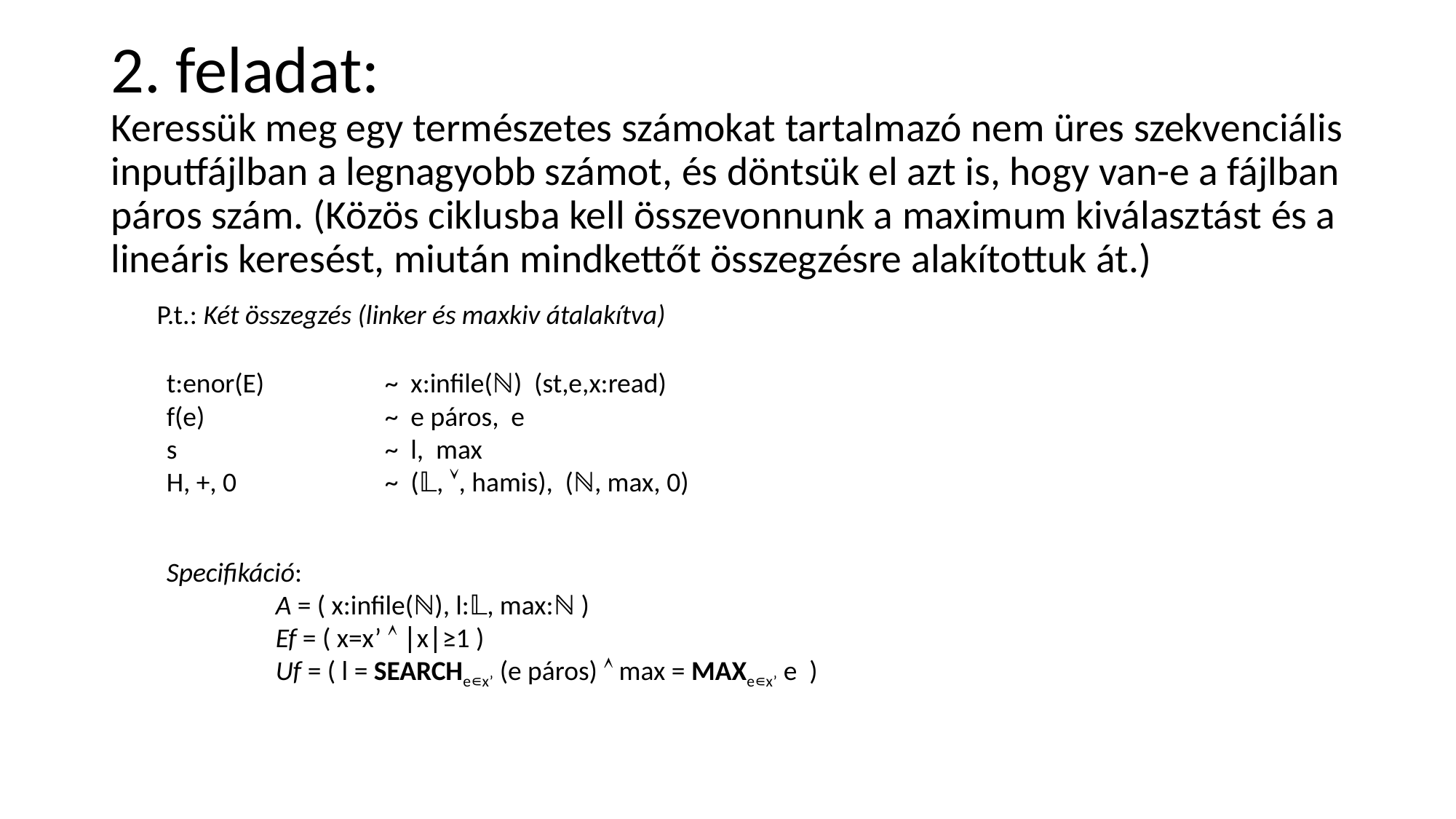

# 2. feladat: Keressük meg egy természetes számokat tartalmazó nem üres szekvenciális inputfájlban a legnagyobb számot, és döntsük el azt is, hogy van-e a fájlban páros szám. (Közös ciklusba kell összevonnunk a maximum kiválasztást és a lineáris keresést, miután mindkettőt összegzésre alakítottuk át.)
P.t.: Két összegzés (linker és maxkiv átalakítva)
t:enor(E) 		~  x:infile(ℕ)  (st,e,x:read)
f(e)           		~  e páros,  e
s	            	~  l,  max
H, +, 0      		~  (𝕃, ∨, hamis),  (ℕ, max, 0)
Specifikáció:
	A = ( x:infile(ℕ), l:𝕃, max:ℕ )
	Ef = ( x=x’ ∧ ∣x∣≥1 )
	Uf = ( l = SEARCHe∊x’ (e páros) ∧ max = MAXe∊x’ e  )